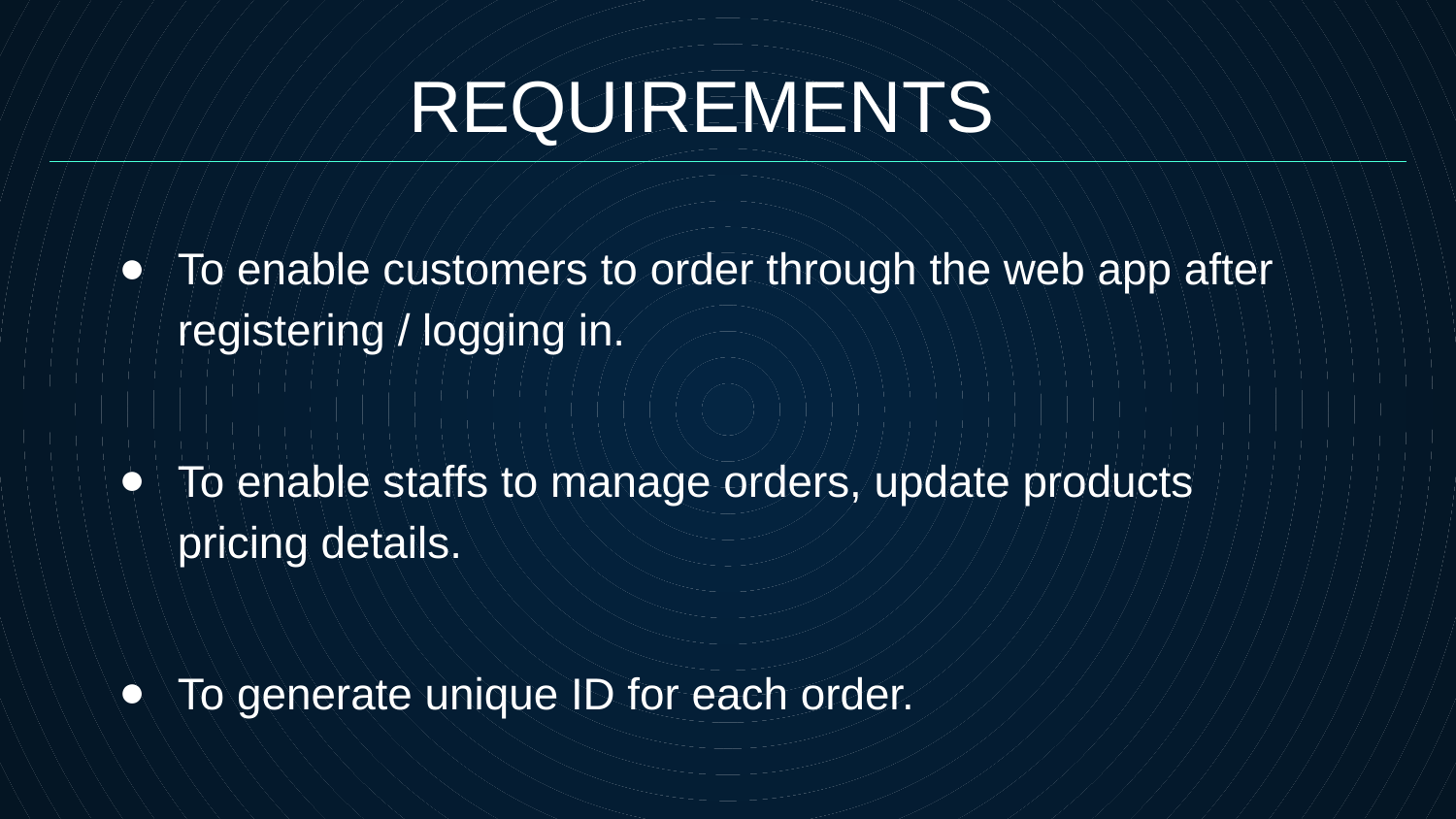

# REQUIREMENTS
To enable customers to order through the web app after registering / logging in.

To enable staffs to manage orders, update products pricing details.

To generate unique ID for each order.